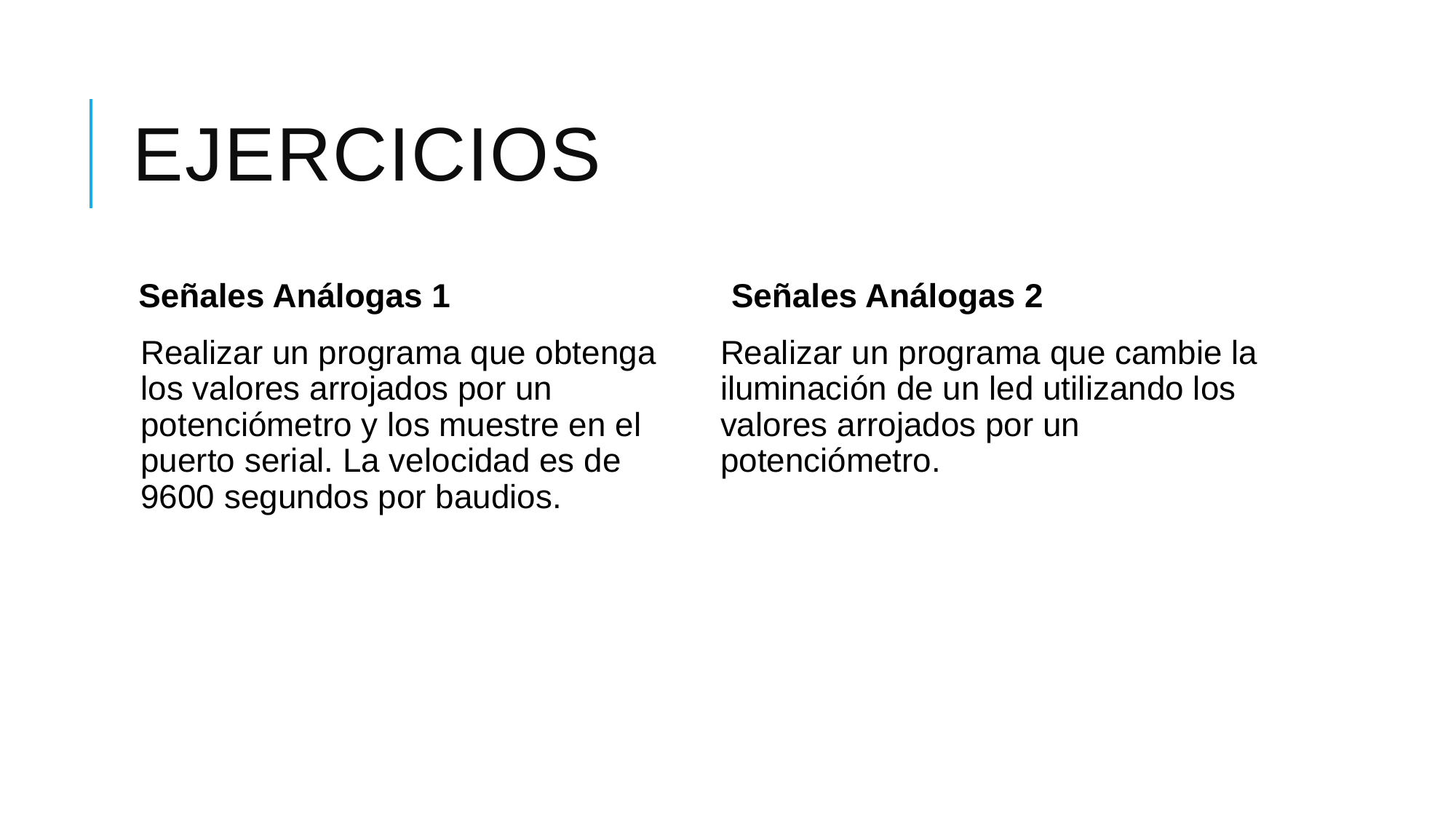

# Ejercicios
Señales Análogas 1
Realizar un programa que obtenga los valores arrojados por un potenciómetro y los muestre en el puerto serial. La velocidad es de 9600 segundos por baudios.

Señales Análogas 2
Realizar un programa que cambie la iluminación de un led utilizando los valores arrojados por un potenciómetro.